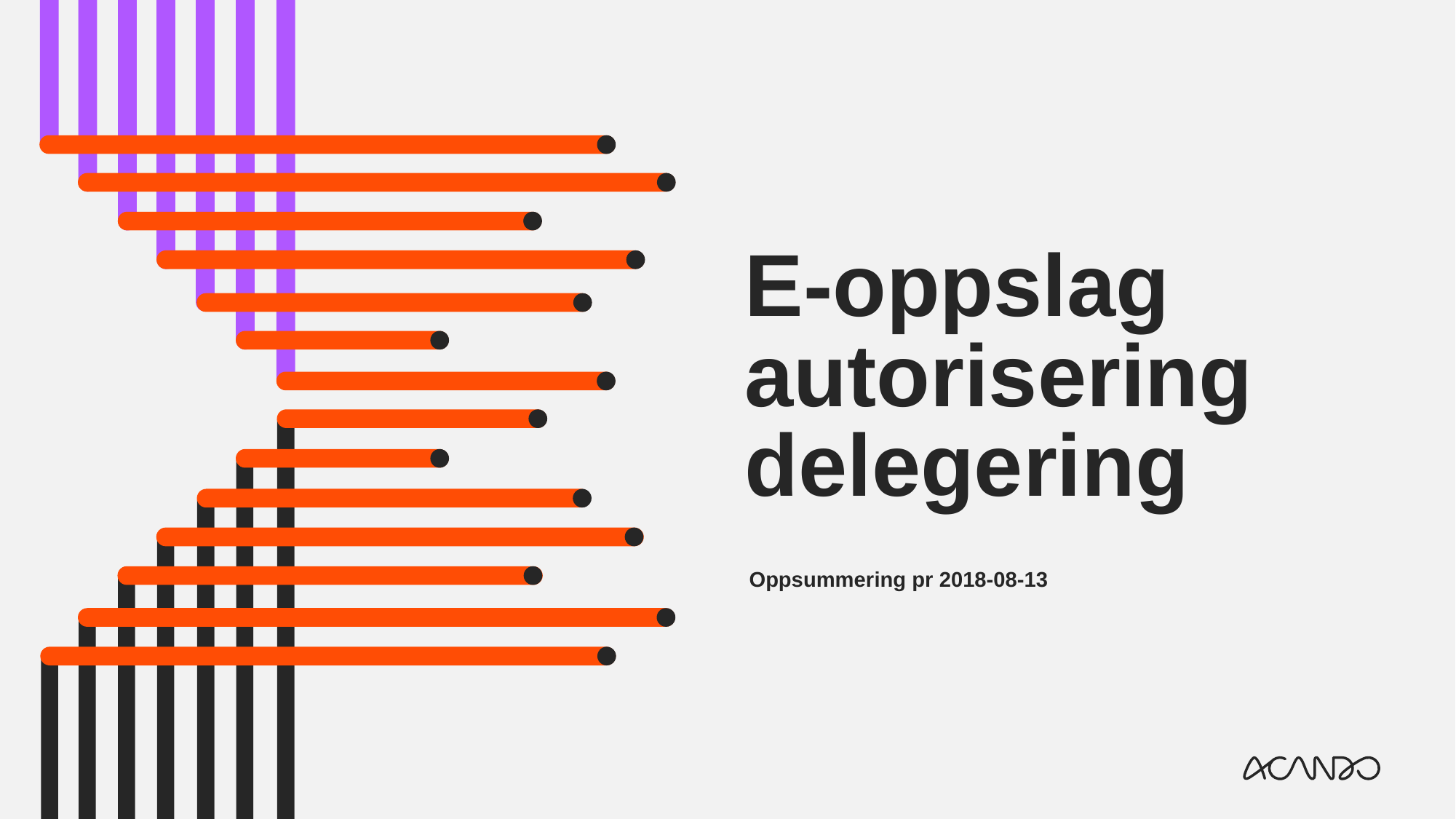

# E-oppslag autorisering delegering
Oppsummering pr 2018-08-13